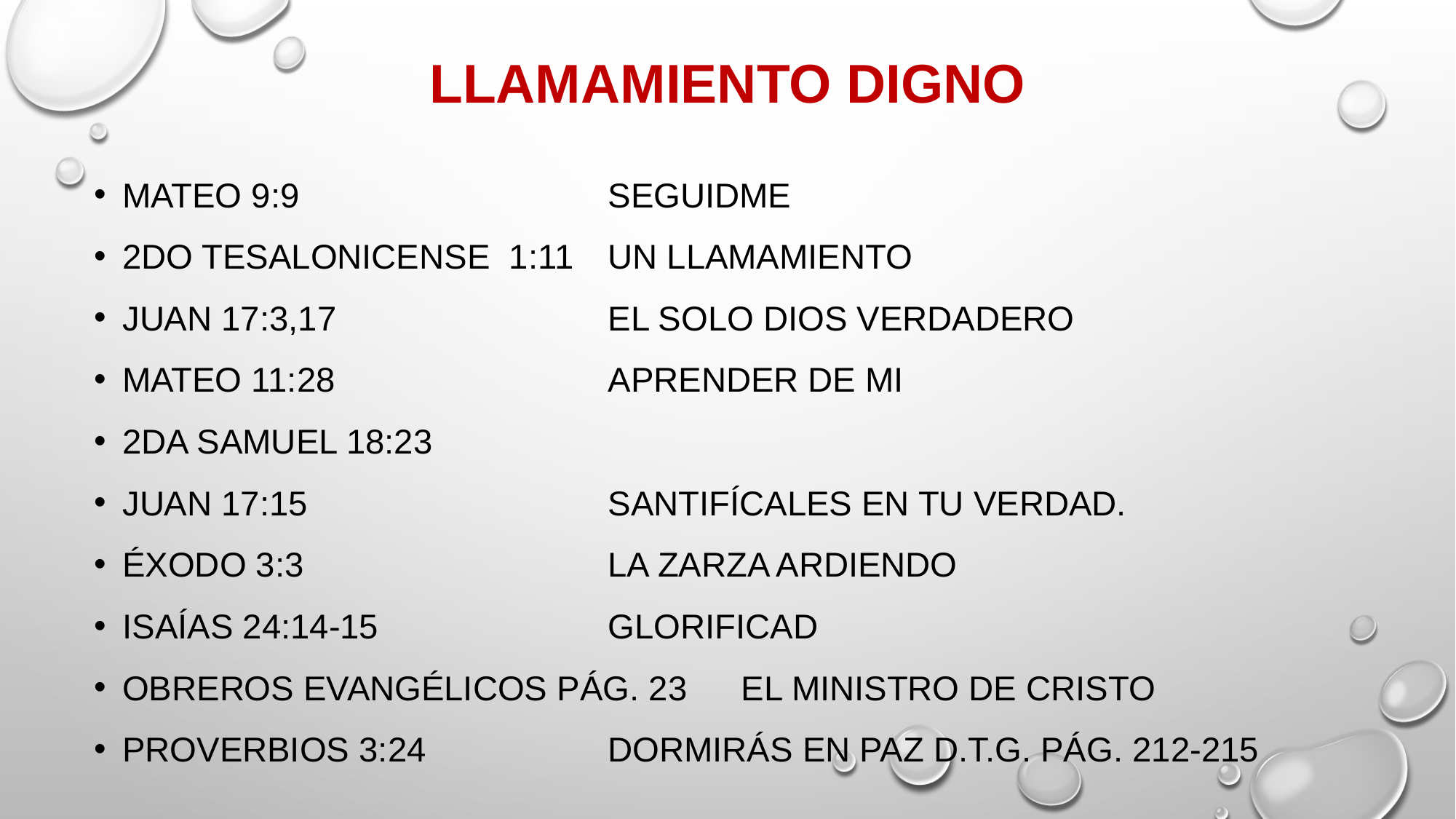

# Llamamiento digno
Mateo 9:9 	Seguidme
2do Tesalonicense  1:11 	Un llamamiento
Juan 17:3,17 	El solo Dios verdadero
Mateo 11:28 	Aprender de mi
2da Samuel 18:23
Juan 17:15 	Santifícales en tu verdad.
Éxodo 3:3 	La zarza ardiendo
Isaías 24:14-15 	Glorificad
Obreros Evangélicos pág. 23 	El ministro de Cristo
Proverbios 3:24 	Dormirás en paz D.T.G. pág. 212-215